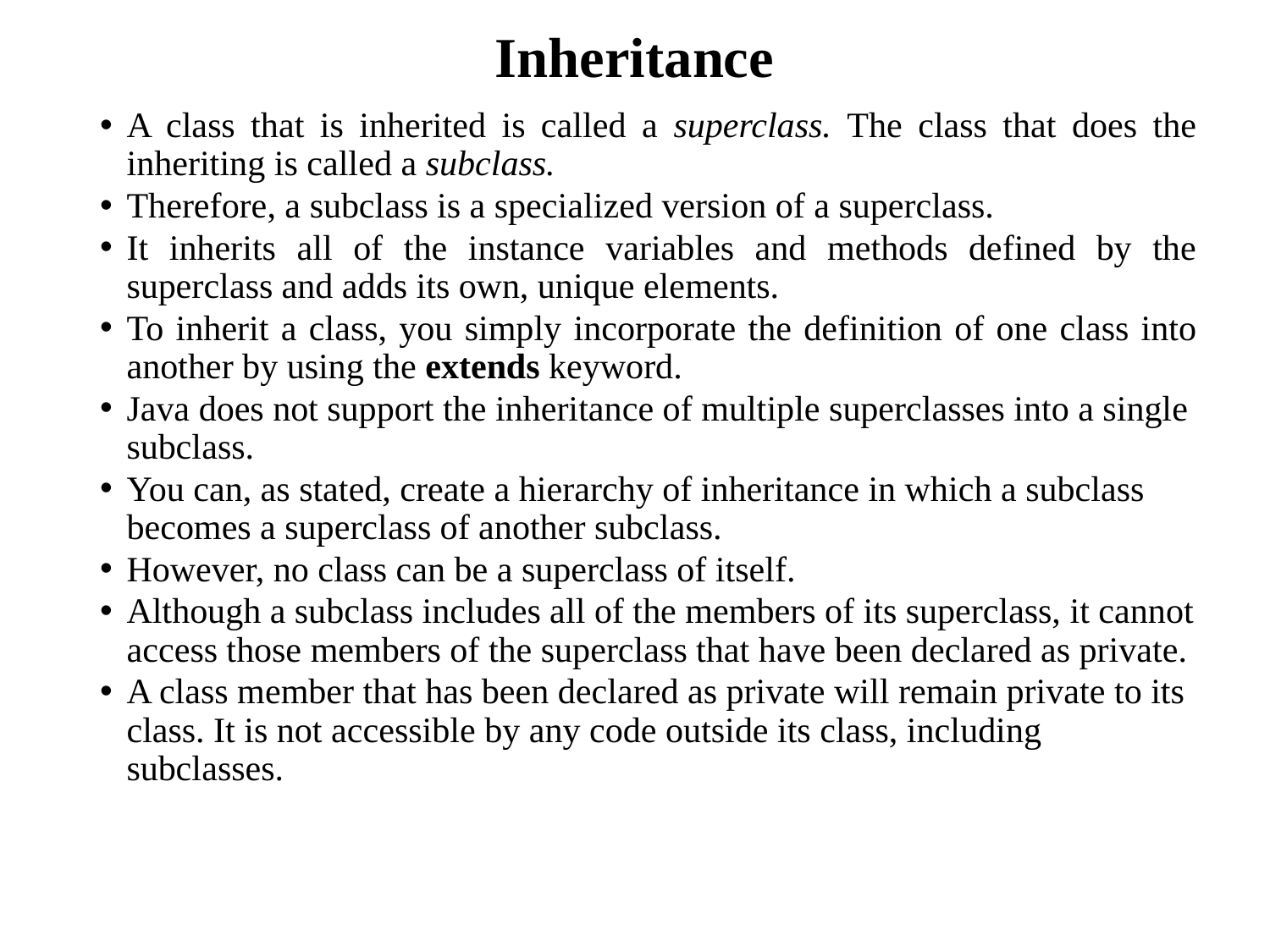

# Inheritance
A class that is inherited is called a superclass. The class that does the inheriting is called a subclass.
Therefore, a subclass is a specialized version of a superclass.
It inherits all of the instance variables and methods defined by the superclass and adds its own, unique elements.
To inherit a class, you simply incorporate the definition of one class into another by using the extends keyword.
Java does not support the inheritance of multiple superclasses into a single subclass.
You can, as stated, create a hierarchy of inheritance in which a subclass becomes a superclass of another subclass.
However, no class can be a superclass of itself.
Although a subclass includes all of the members of its superclass, it cannot access those members of the superclass that have been declared as private.
A class member that has been declared as private will remain private to its class. It is not accessible by any code outside its class, including subclasses.